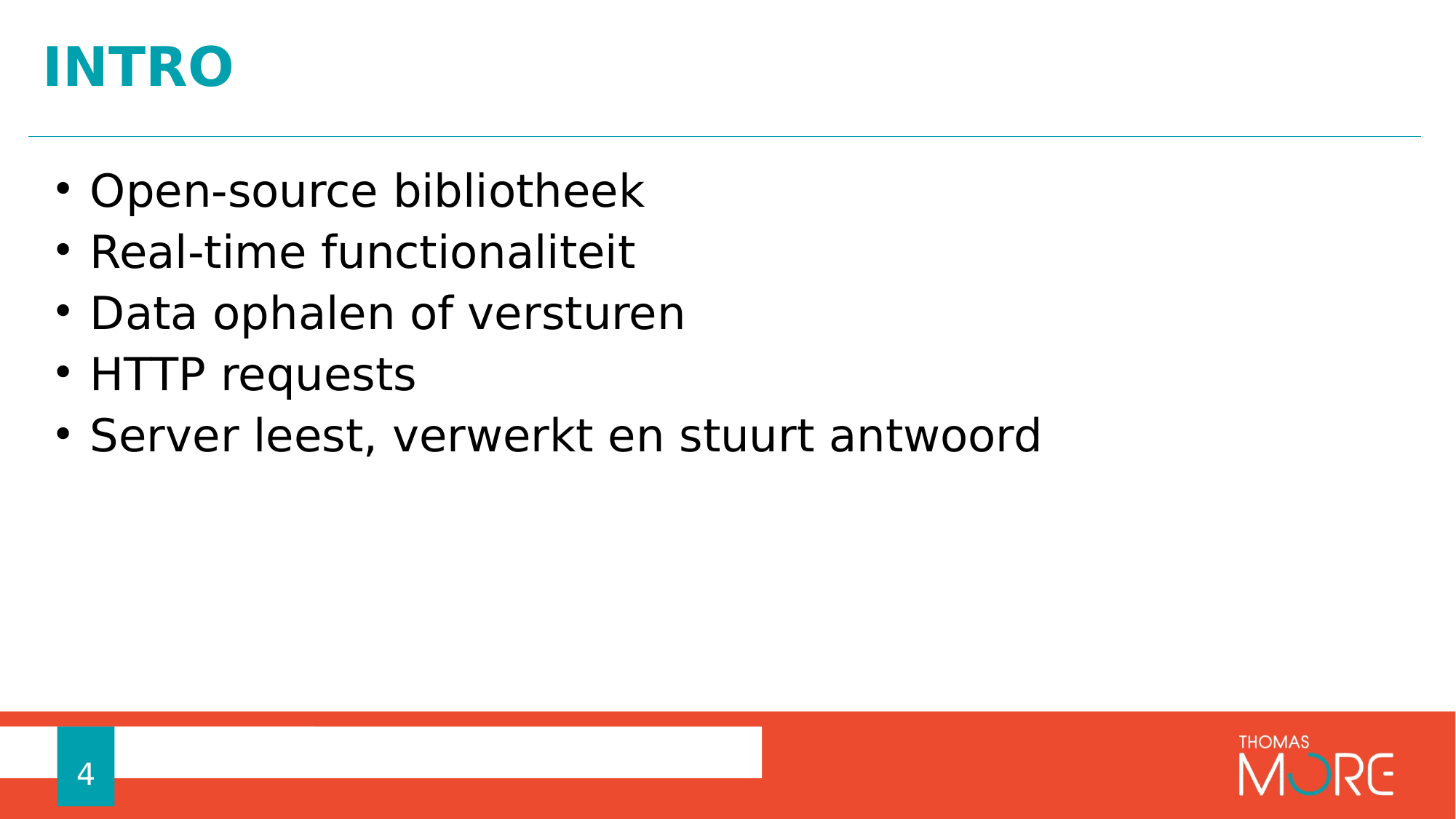

# intro
Open-source bibliotheek
Real-time functionaliteit
Data ophalen of versturen
HTTP requests
Server leest, verwerkt en stuurt antwoord

4